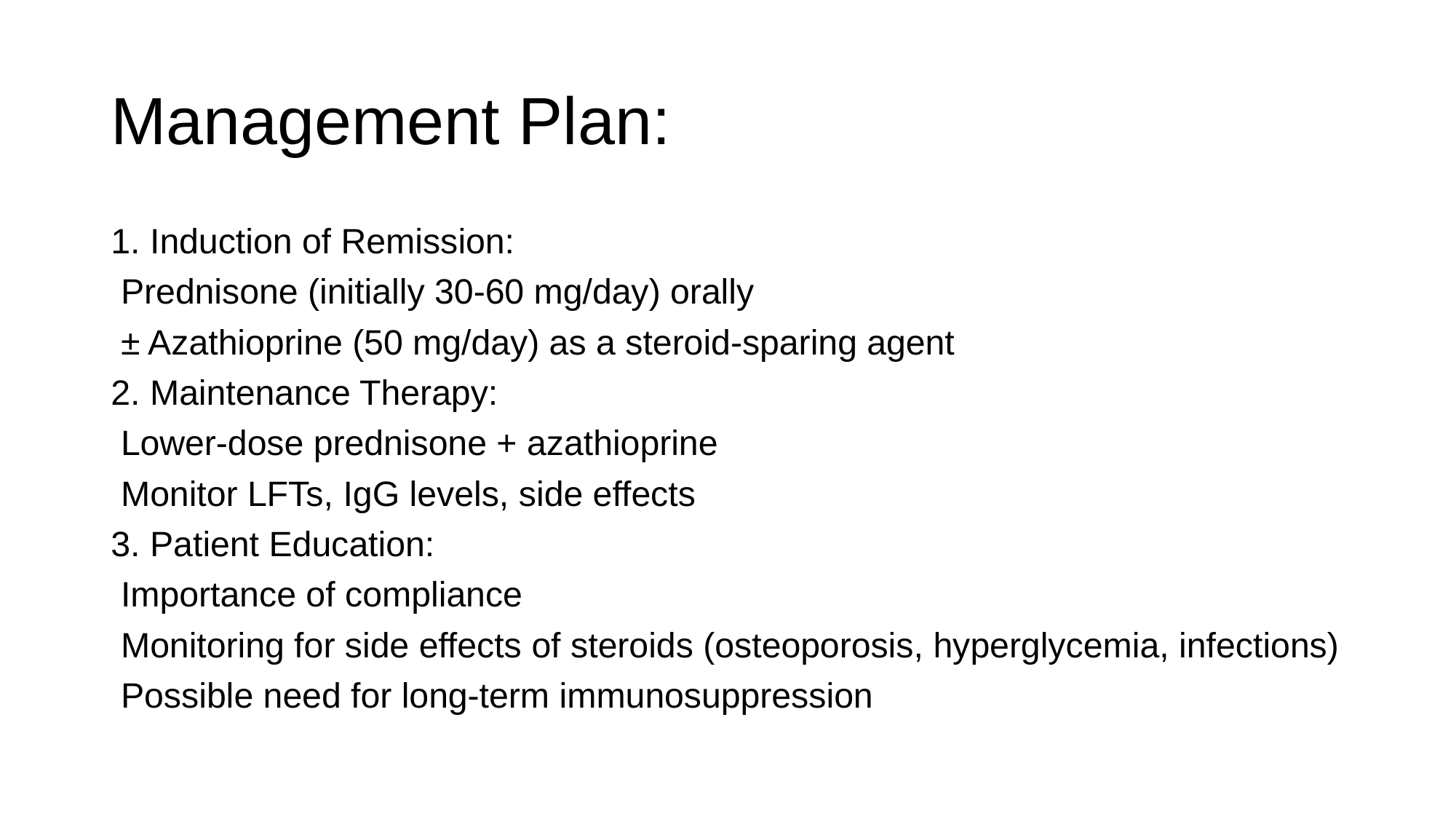

# Management Plan:
1. Induction of Remission:
 Prednisone (initially 30-60 mg/day) orally
 ± Azathioprine (50 mg/day) as a steroid-sparing agent
2. Maintenance Therapy:
 Lower-dose prednisone + azathioprine
 Monitor LFTs, IgG levels, side effects
3. Patient Education:
 Importance of compliance
 Monitoring for side effects of steroids (osteoporosis, hyperglycemia, infections)
 Possible need for long-term immunosuppression